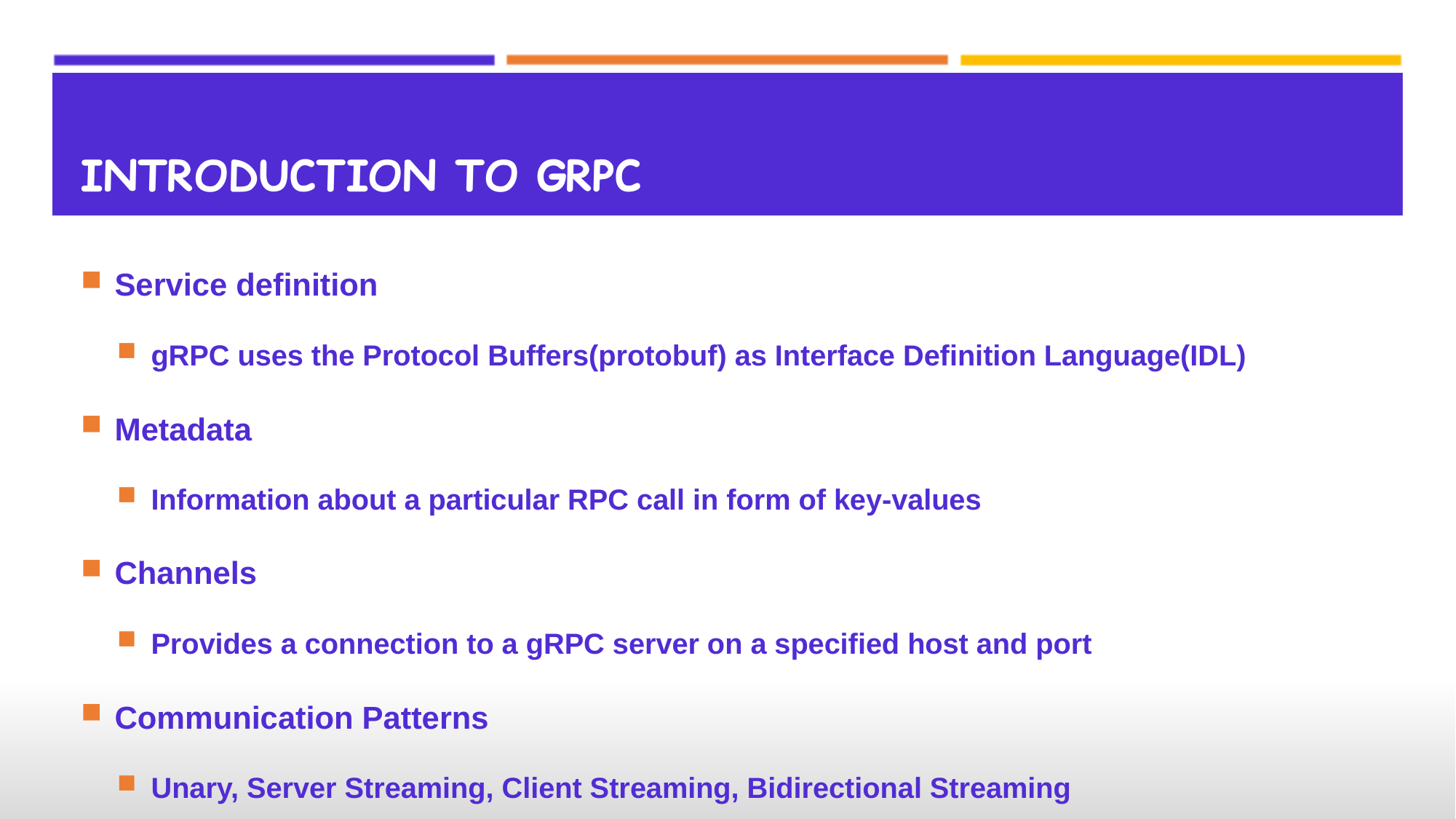

# Introduction to gRPC
Service definition
gRPC uses the Protocol Buffers(protobuf) as Interface Definition Language(IDL)
Metadata
Information about a particular RPC call in form of key-values
Channels
Provides a connection to a gRPC server on a specified host and port
Communication Patterns
Unary, Server Streaming, Client Streaming, Bidirectional Streaming